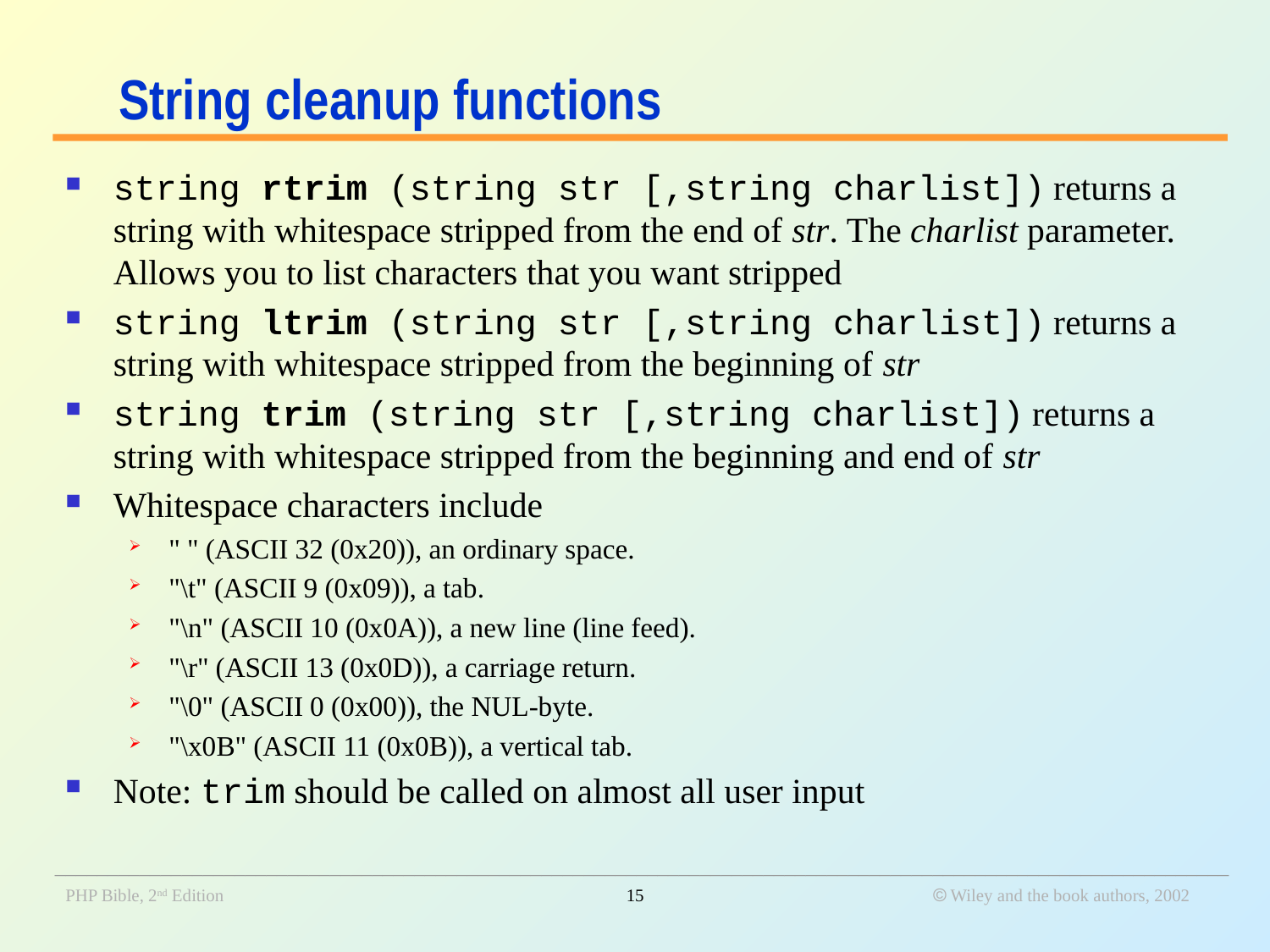

# String cleanup functions
string rtrim (string str [,string charlist]) returns a string with whitespace stripped from the end of str. The charlist parameter. Allows you to list characters that you want stripped
string ltrim (string str [,string charlist]) returns a string with whitespace stripped from the beginning of str
string trim (string str [,string charlist]) returns a string with whitespace stripped from the beginning and end of str
Whitespace characters include
" " (ASCII 32 (0x20)), an ordinary space.
"\t" (ASCII 9 (0x09)), a tab.
"\n" (ASCII 10 (0x0A)), a new line (line feed).
"\r" (ASCII 13 (0x0D)), a carriage return.
"\0" (ASCII 0 (0x00)), the NUL-byte.
"\x0B" (ASCII 11 (0x0B)), a vertical tab.
Note: trim should be called on almost all user input